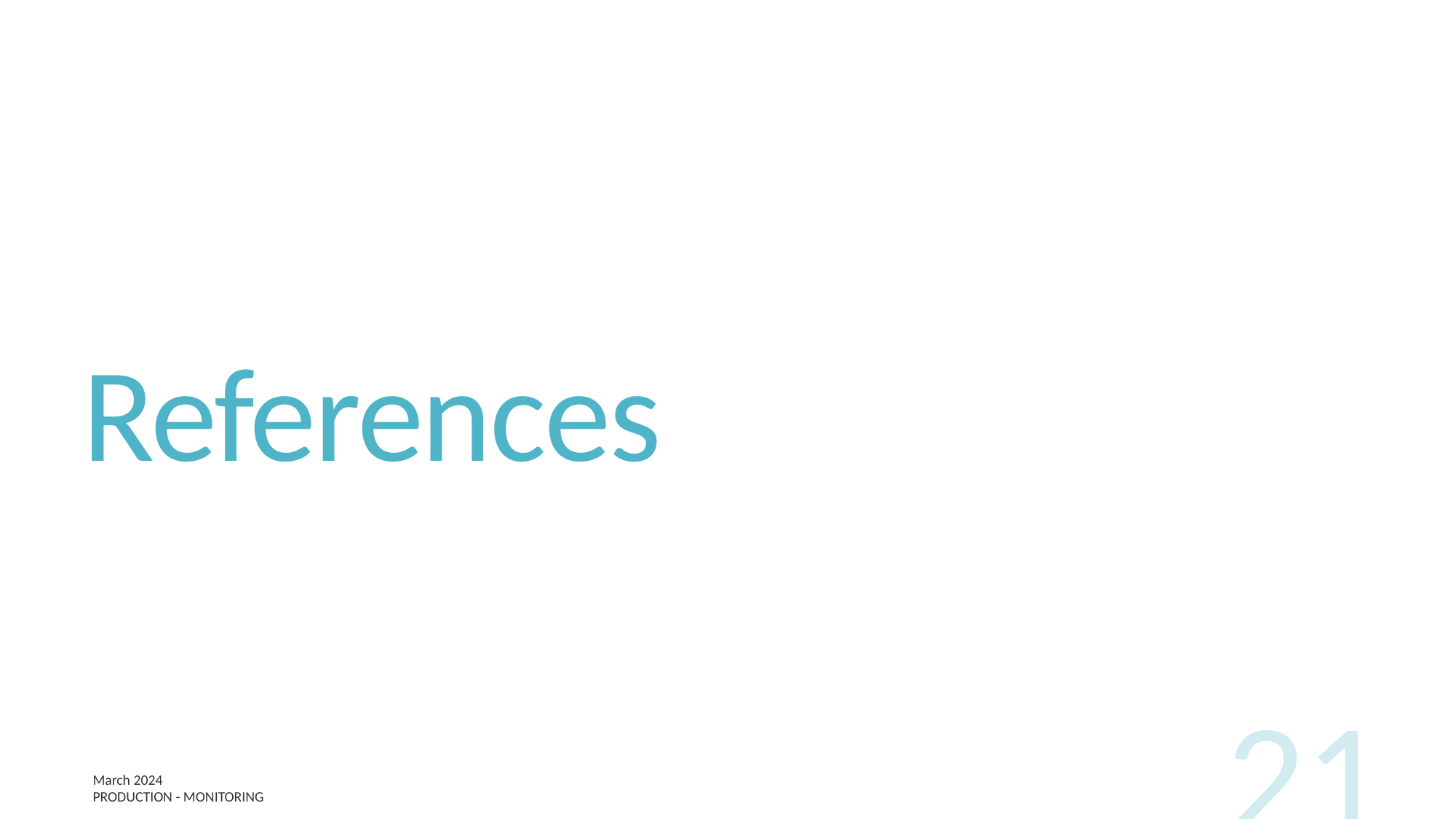

# References
21
March 2024
Production - Monitoring